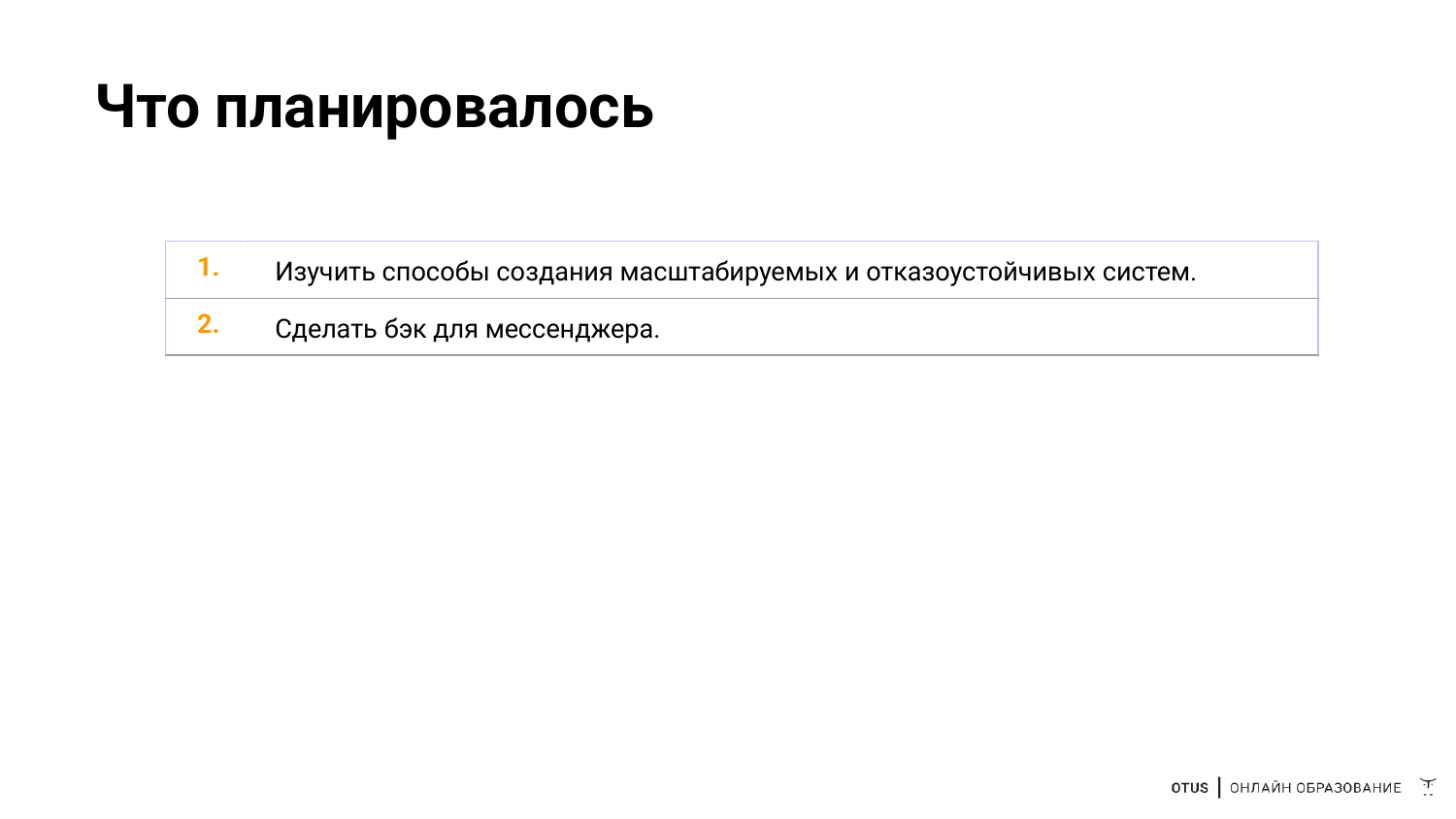

# Что планировалось

| 1. | Изучить способы создания масштабируемых и отказоустойчивых систем. |
| --- | --- |
| 2. | Сделать бэк для мессенджера. |